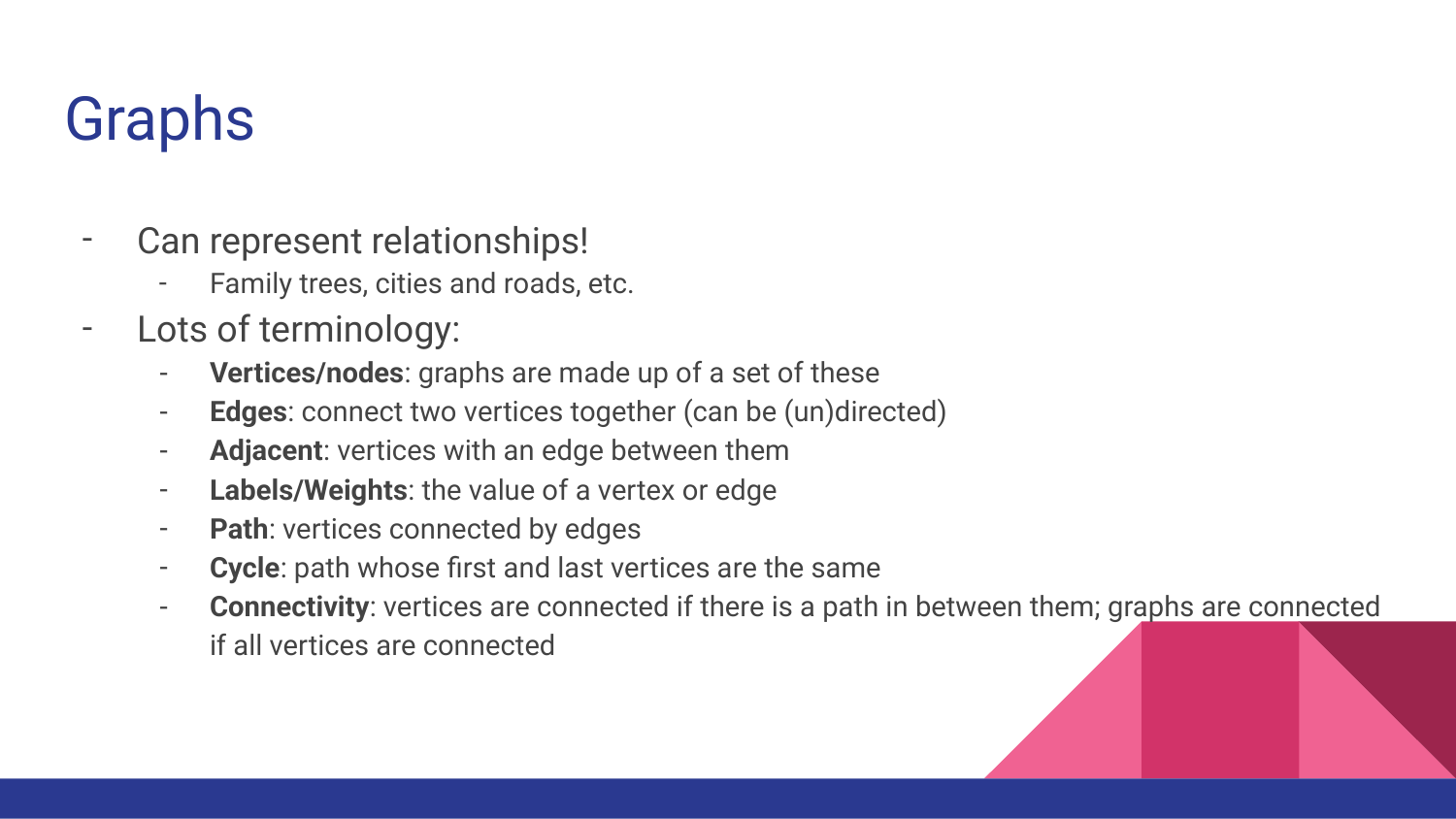

# Graphs
Can represent relationships!
Family trees, cities and roads, etc.
Lots of terminology:
Vertices/nodes: graphs are made up of a set of these
Edges: connect two vertices together (can be (un)directed)
Adjacent: vertices with an edge between them
Labels/Weights: the value of a vertex or edge
Path: vertices connected by edges
Cycle: path whose first and last vertices are the same
Connectivity: vertices are connected if there is a path in between them; graphs are connected if all vertices are connected